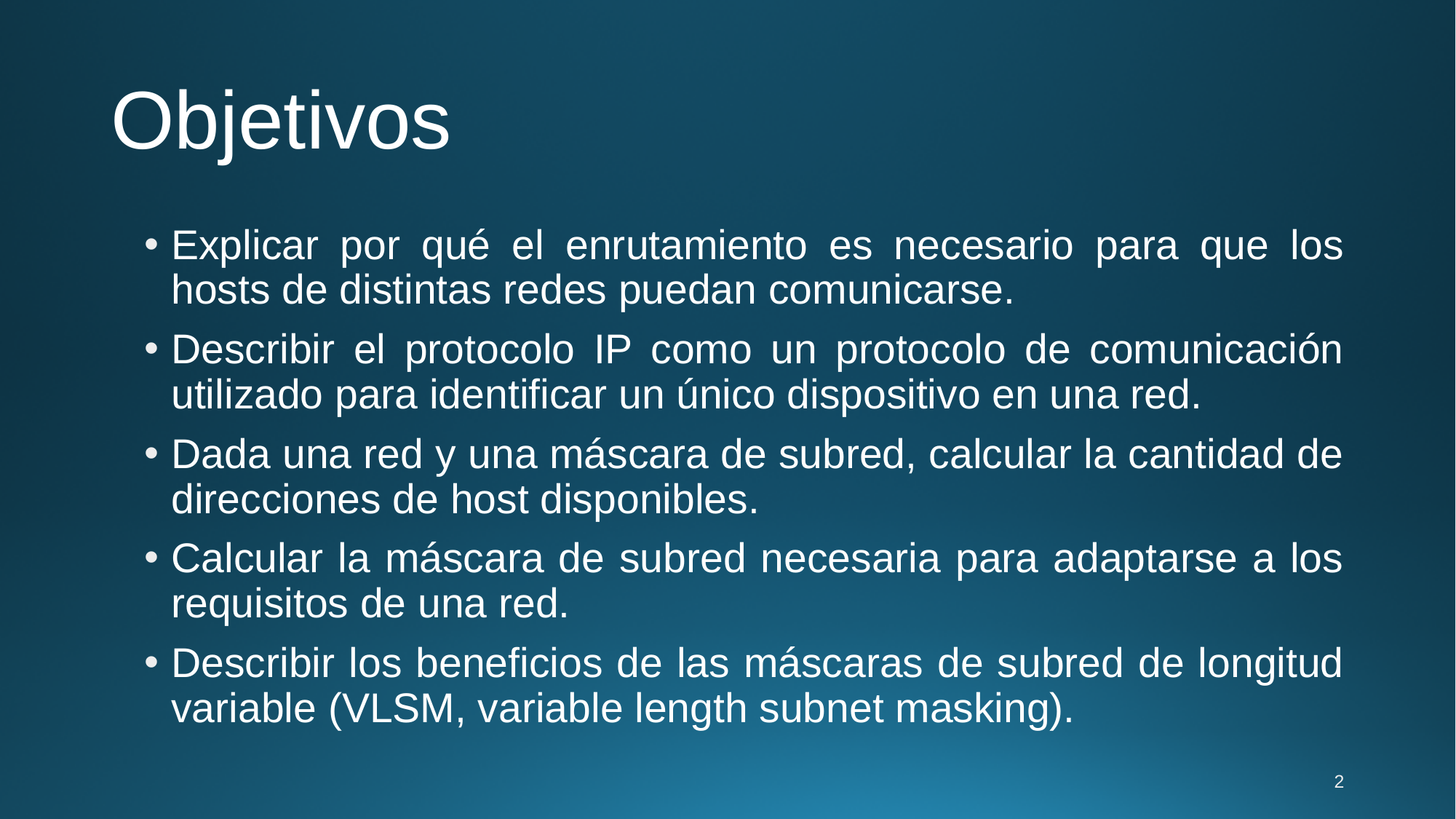

# Objetivos
Explicar por qué el enrutamiento es necesario para que los hosts de distintas redes puedan comunicarse.
Describir el protocolo IP como un protocolo de comunicación utilizado para identificar un único dispositivo en una red.
Dada una red y una máscara de subred, calcular la cantidad de direcciones de host disponibles.
Calcular la máscara de subred necesaria para adaptarse a los requisitos de una red.
Describir los beneficios de las máscaras de subred de longitud variable (VLSM, variable length subnet masking).
2